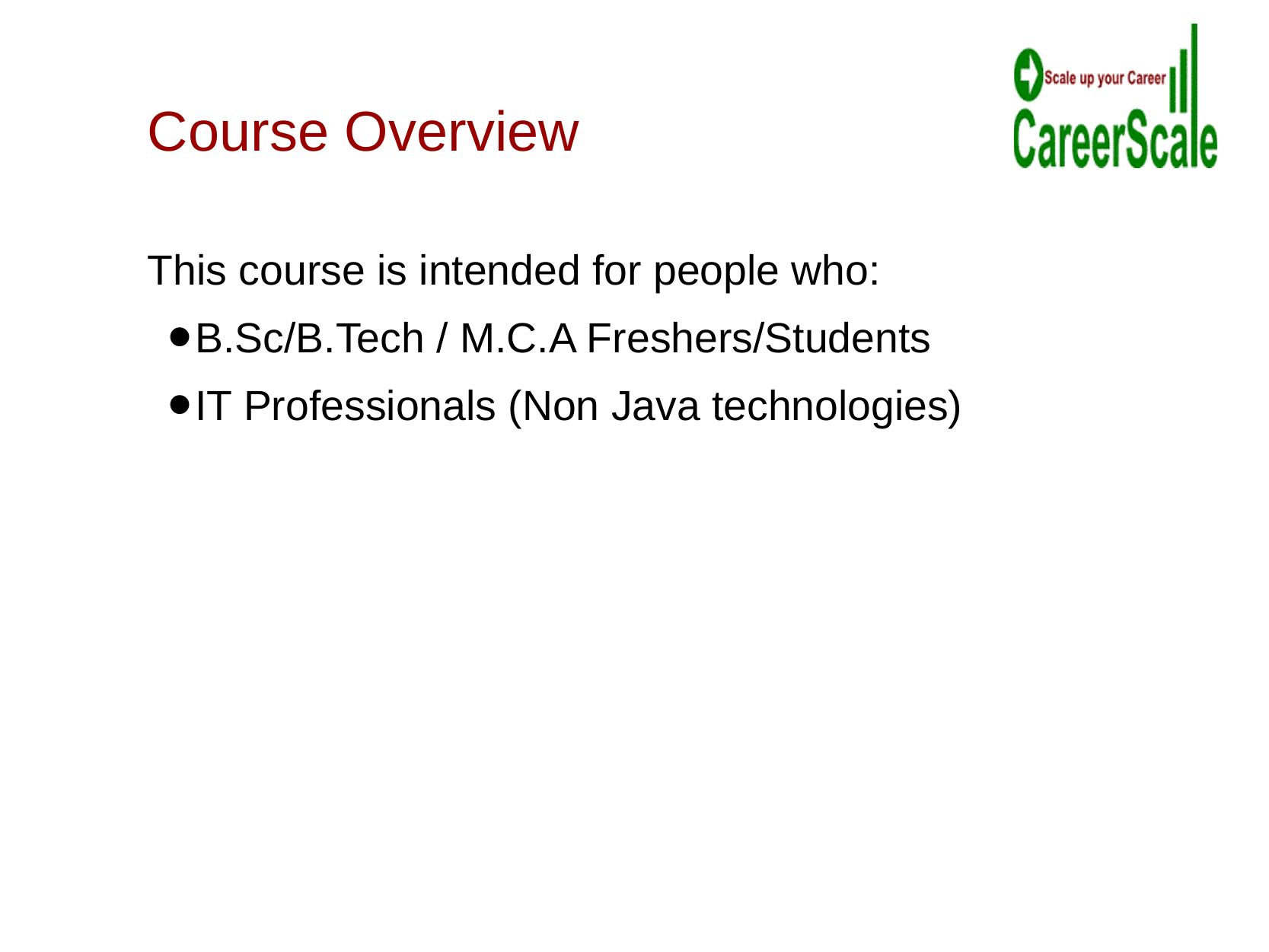

Course Overview
This course is intended for people who:
B.Sc/B.Tech / M.C.A Freshers/Students
IT Professionals (Non Java technologies)